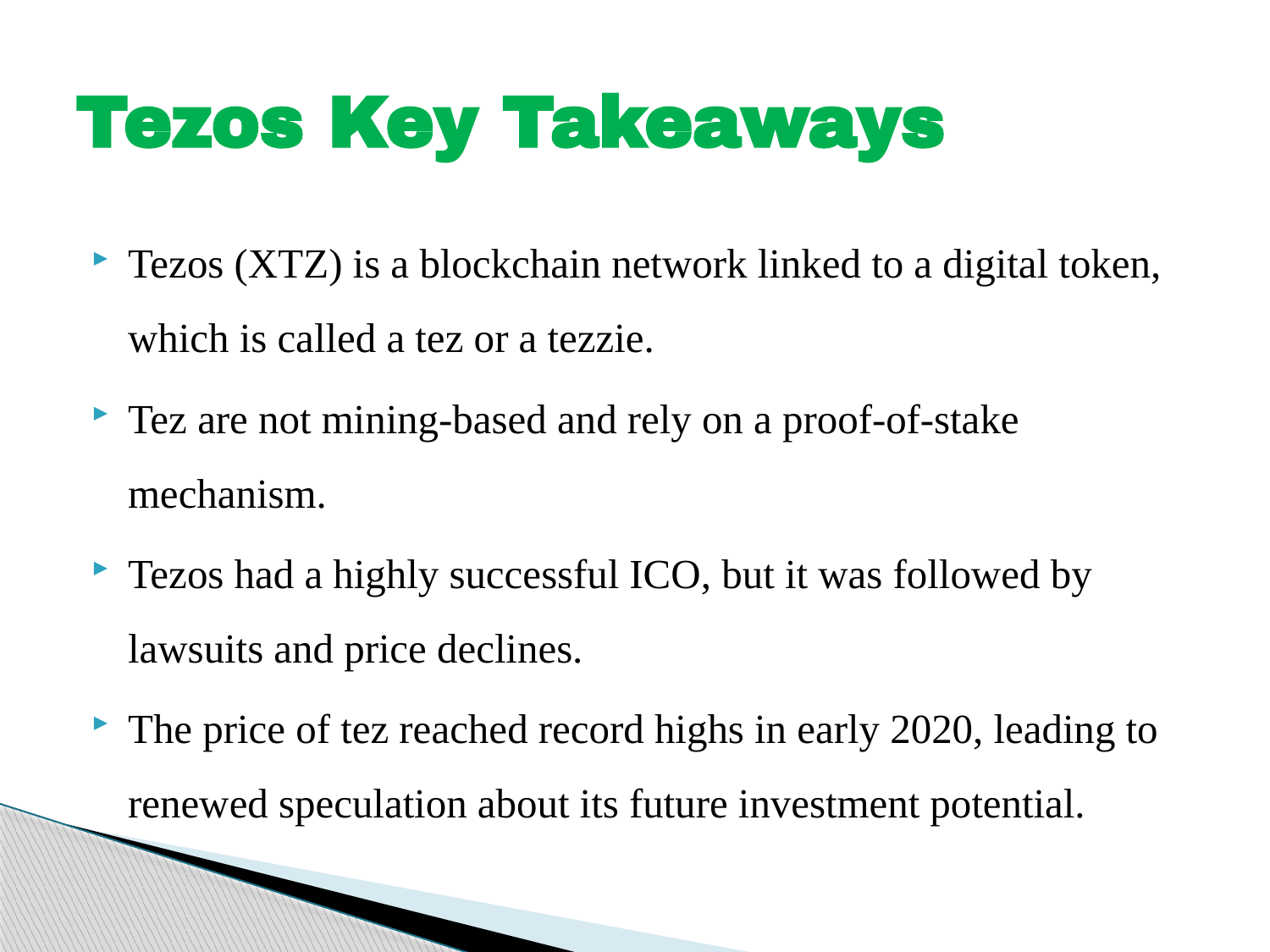

# Tezos Key Takeaways
Tezos (XTZ) is a blockchain network linked to a digital token, which is called a tez or a tezzie.
Tez are not mining-based and rely on a proof-of-stake mechanism.
Tezos had a highly successful ICO, but it was followed by lawsuits and price declines.
The price of tez reached record highs in early 2020, leading to renewed speculation about its future investment potential.